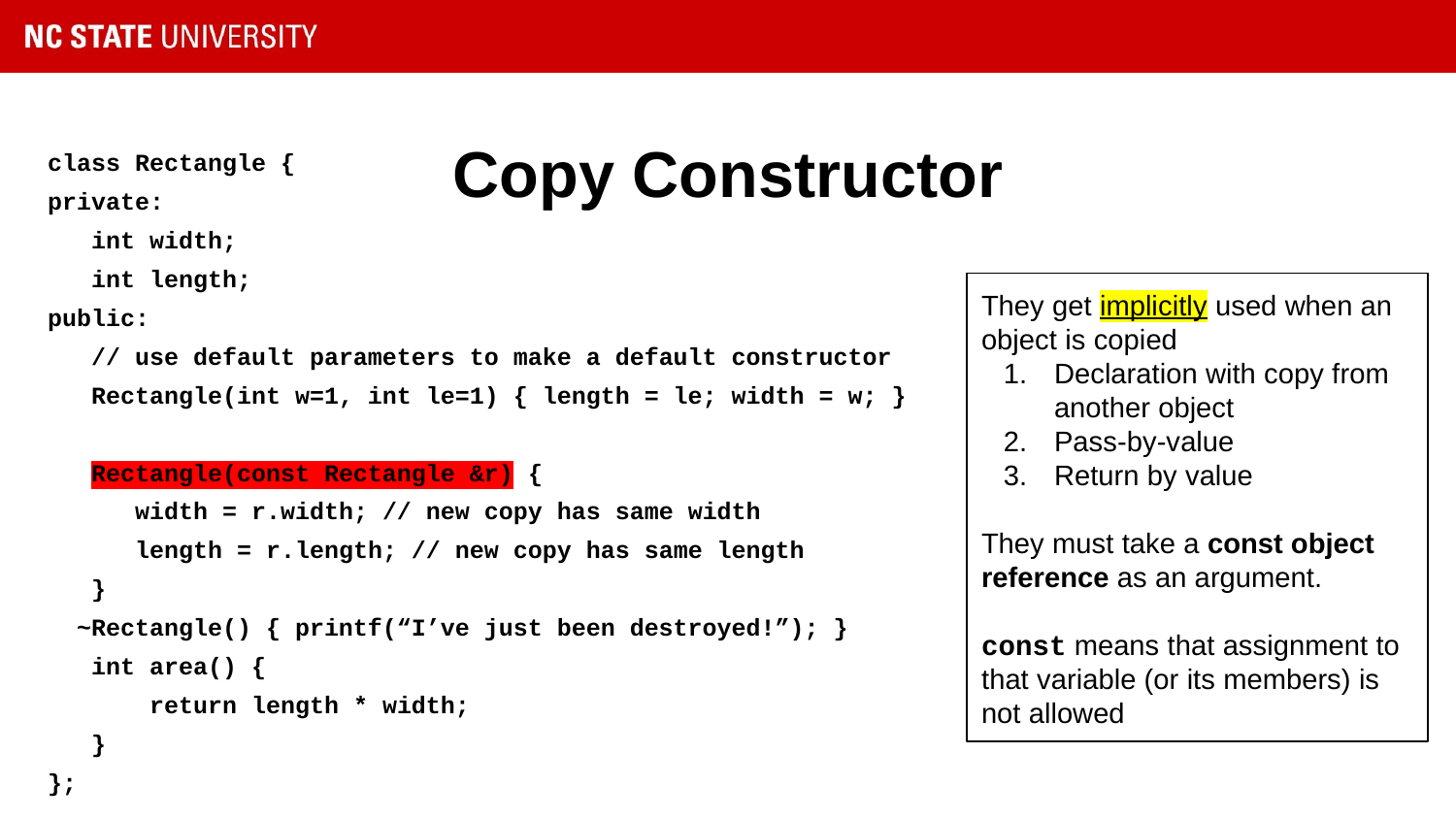

# Copy Constructor
class Rectangle {
private:
   int width;
   int length;
public:
   // use default parameters to make a default constructor
   Rectangle(int w=1, int le=1) { length = le; width = w; }

   Rectangle(const Rectangle &r) {
      width = r.width; // new copy has same width
      length = r.length; // new copy has same length
   }
  ~Rectangle() { printf(“I’ve just been destroyed!”); }
   int area() {
       return length * width;
   }
};

They get implicitly used when an object is copied
Declaration with copy from another object
Pass-by-value
Return by value

They must take a const object reference as an argument.

const means that assignment to that variable (or its members) is not allowed